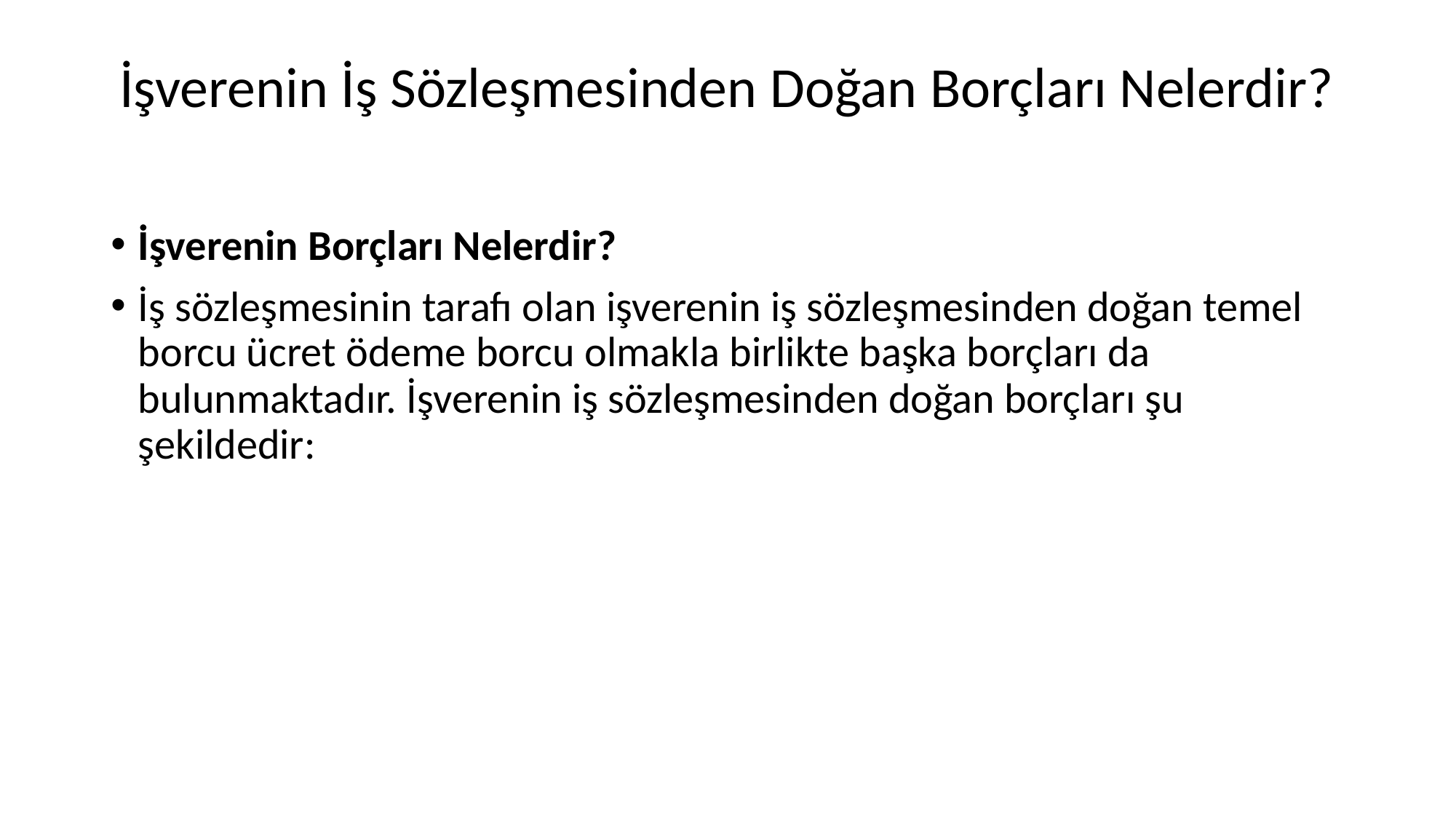

# İşverenin İş Sözleşmesinden Doğan Borçları Nelerdir?
İşverenin Borçları Nelerdir?
İş sözleşmesinin tarafı olan işverenin iş sözleşmesinden doğan temel borcu ücret ödeme borcu olmakla birlikte başka borçları da bulunmaktadır. İşverenin iş sözleşmesinden doğan borçları şu şekildedir: